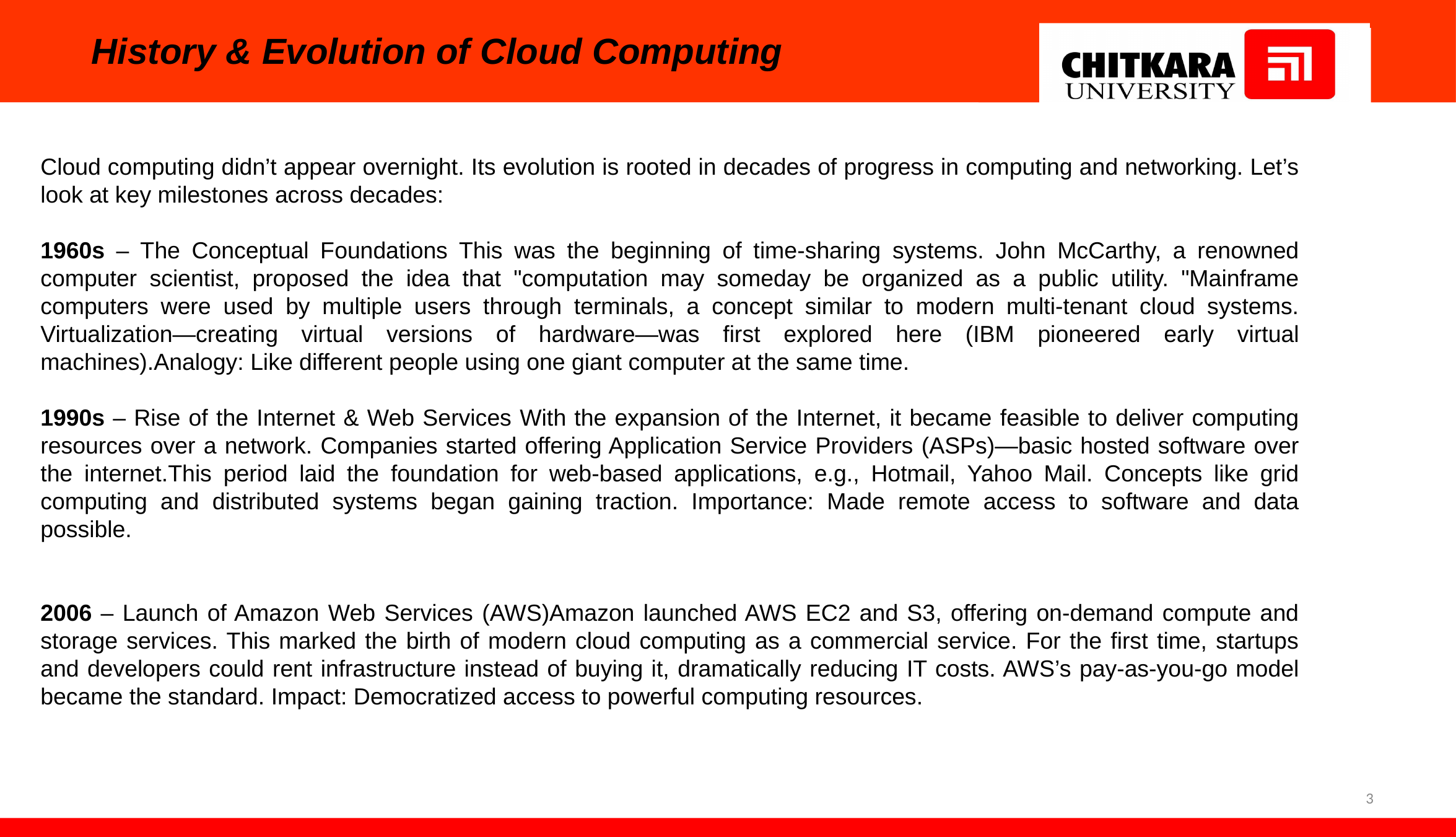

History & Evolution of Cloud Computing
Cloud computing didn’t appear overnight. Its evolution is rooted in decades of progress in computing and networking. Let’s look at key milestones across decades:

1960s – The Conceptual Foundations This was the beginning of time-sharing systems. John McCarthy, a renowned computer scientist, proposed the idea that "computation may someday be organized as a public utility. "Mainframe computers were used by multiple users through terminals, a concept similar to modern multi-tenant cloud systems. Virtualization—creating virtual versions of hardware—was first explored here (IBM pioneered early virtual machines).Analogy: Like different people using one giant computer at the same time.

1990s – Rise of the Internet & Web Services With the expansion of the Internet, it became feasible to deliver computing resources over a network. Companies started offering Application Service Providers (ASPs)—basic hosted software over the internet.This period laid the foundation for web-based applications, e.g., Hotmail, Yahoo Mail. Concepts like grid computing and distributed systems began gaining traction. Importance: Made remote access to software and data possible.

2006 – Launch of Amazon Web Services (AWS)Amazon launched AWS EC2 and S3, offering on-demand compute and storage services. This marked the birth of modern cloud computing as a commercial service. For the first time, startups and developers could rent infrastructure instead of buying it, dramatically reducing IT costs. AWS’s pay-as-you-go model became the standard. Impact: Democratized access to powerful computing resources.

3